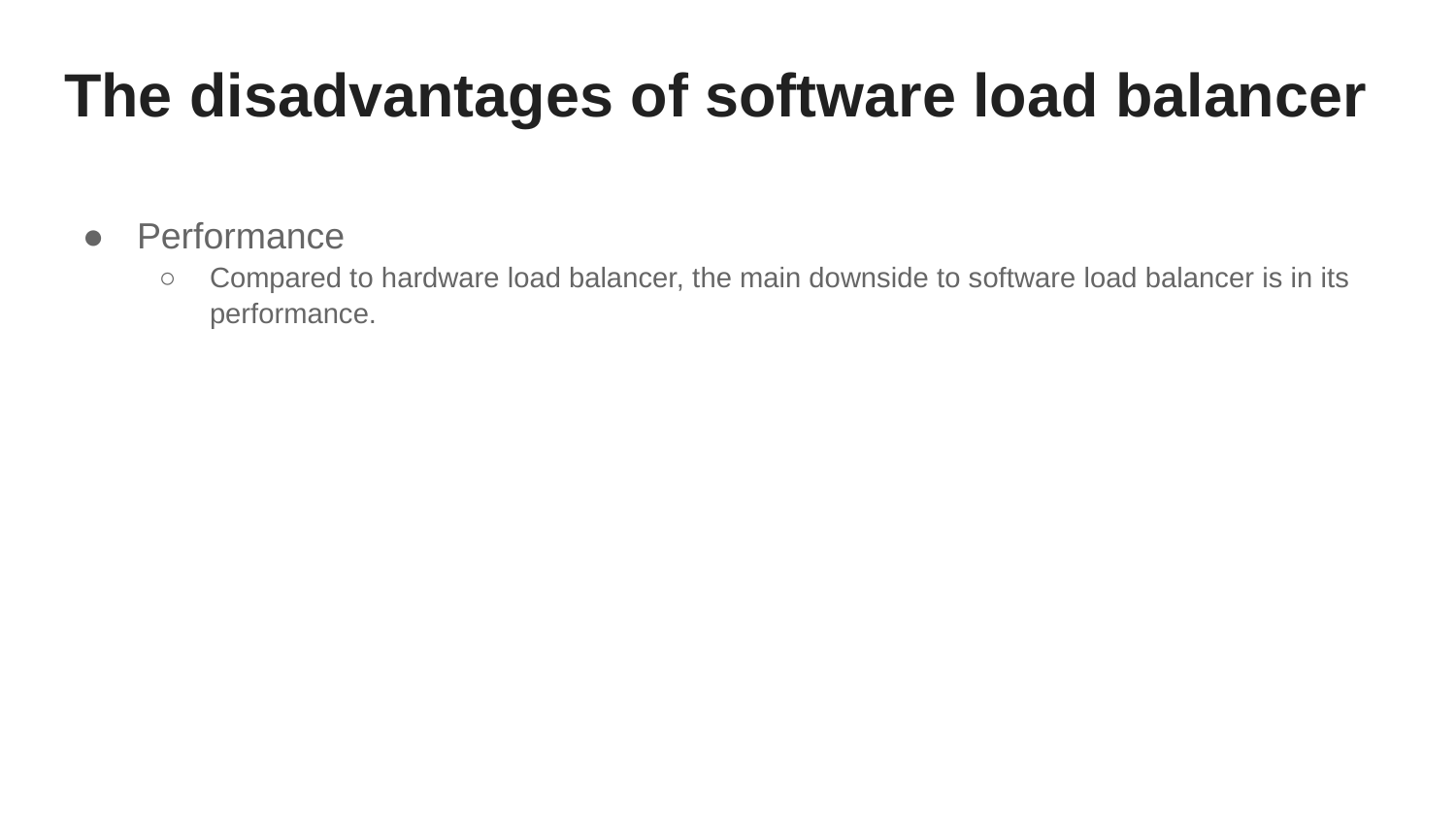

# The disadvantages of software load balancer
Performance
Compared to hardware load balancer, the main downside to software load balancer is in its performance.